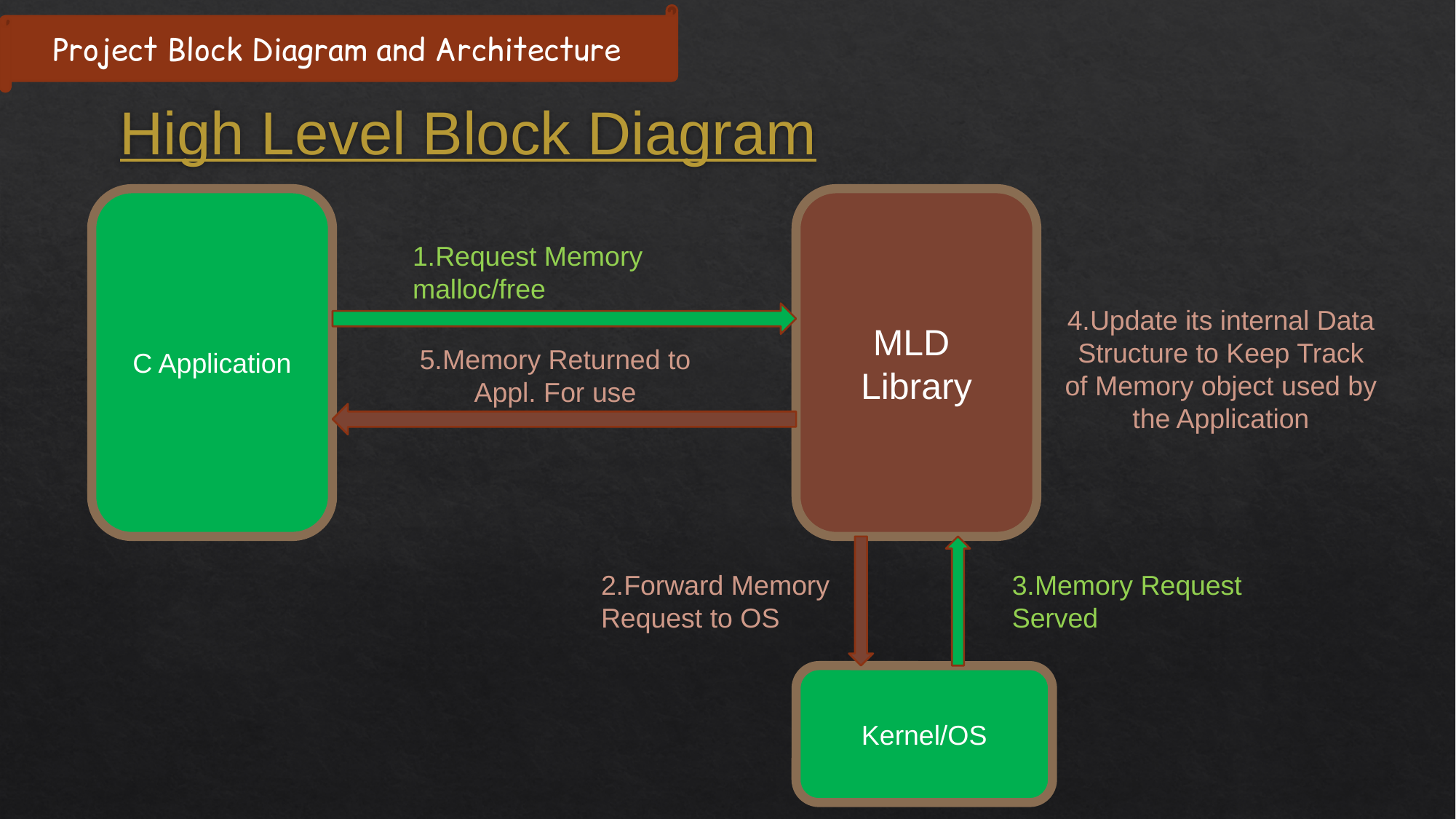

Project Block Diagram and Architecture
# High Level Block Diagram
C Application
MLD
Library
1.Request Memory malloc/free
4.Update its internal Data Structure to Keep Track of Memory object used by the Application

5.Memory Returned to Appl. For use

2.Forward Memory Request to OS
3.Memory Request Served
Kernel/OS